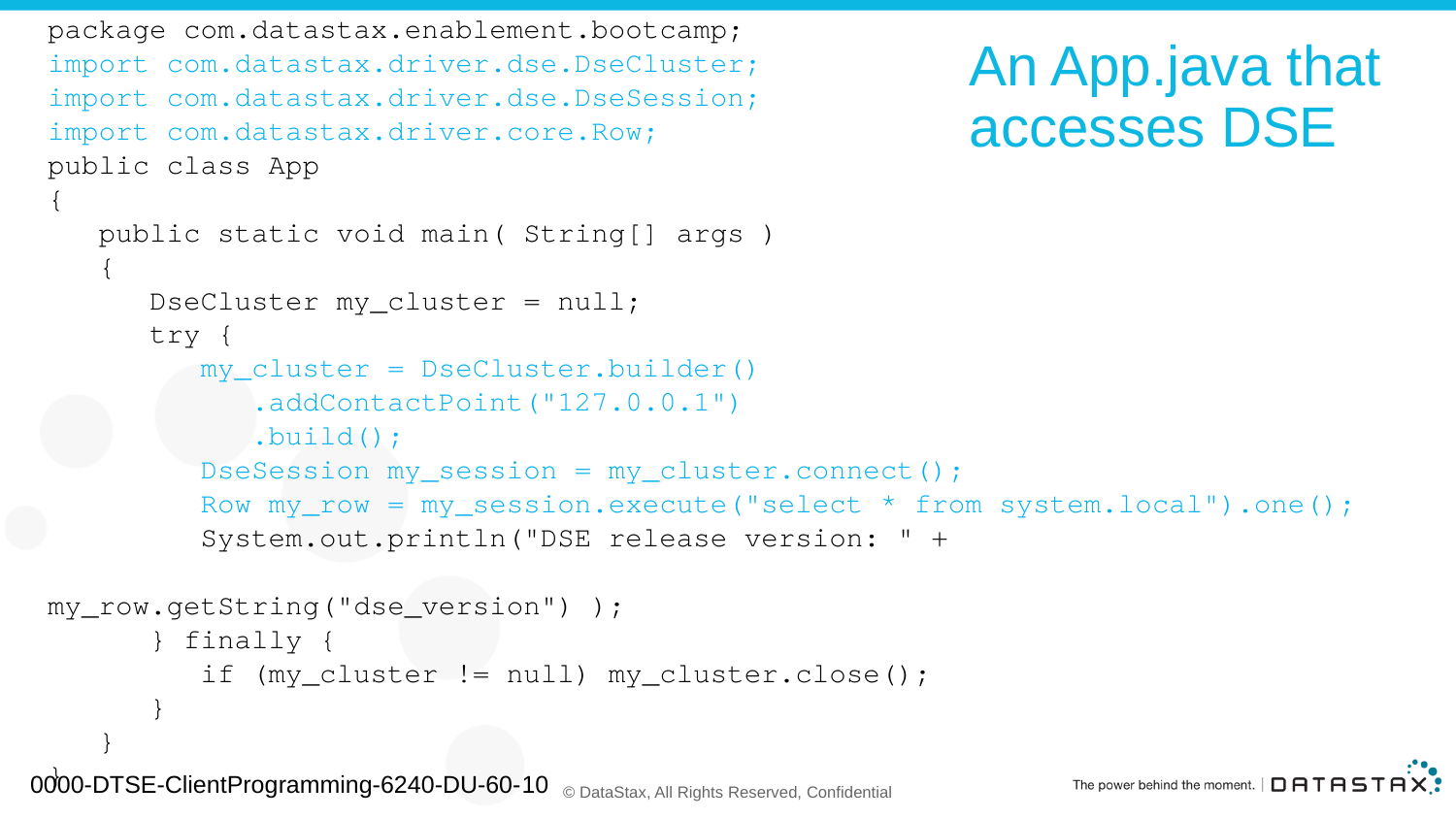

package com.datastax.enablement.bootcamp;
import com.datastax.driver.dse.DseCluster;
import com.datastax.driver.dse.DseSession;
import com.datastax.driver.core.Row;
public class App
{
   public static void main( String[] args )
   {
      DseCluster my_cluster = null;
      try {
         my_cluster = DseCluster.builder()
            .addContactPoint("127.0.0.1")
            .build();
         DseSession my_session = my_cluster.connect();
         Row my_row = my_session.execute("select * from system.local").one();
         System.out.println("DSE release version: " +
						my_row.getString("dse_version") );
      } finally {
         if (my_cluster != null) my_cluster.close();
      }
   }
}
# An App.java that accesses DSE
0000-DTSE-ClientProgramming-6240-DU-60-10